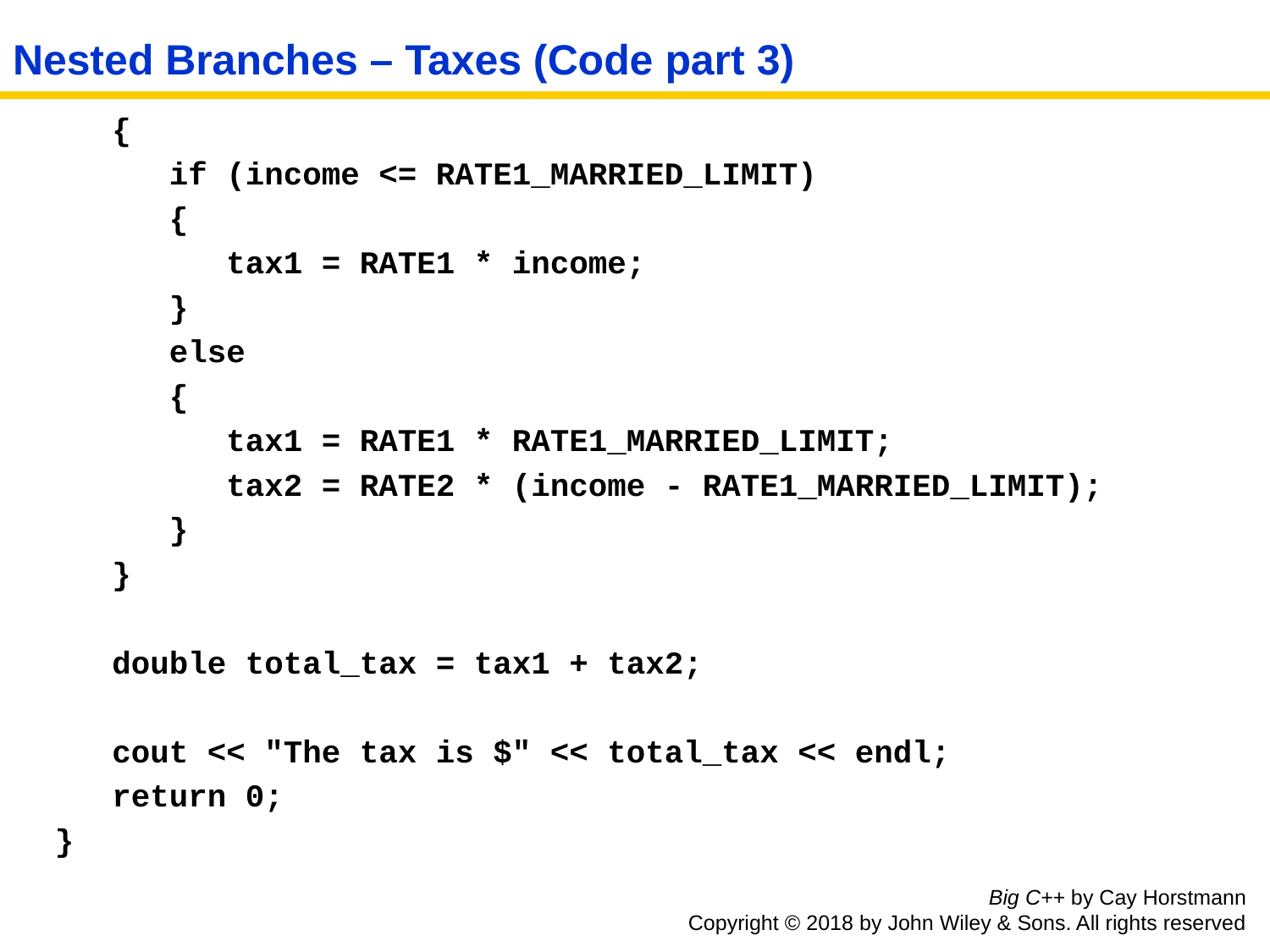

# Nested Branches – Taxes (Code part 3)
   {
      if (income <= RATE1_MARRIED_LIMIT)
      {
         tax1 = RATE1 * income;
      }
      else
      {
         tax1 = RATE1 * RATE1_MARRIED_LIMIT;
         tax2 = RATE2 * (income - RATE1_MARRIED_LIMIT);
      }
   }

   double total_tax = tax1 + tax2;

   cout << "The tax is $" << total_tax << endl;
   return 0;
}

Big C++ by Cay Horstmann
Copyright © 2018 by John Wiley & Sons. All rights reserved